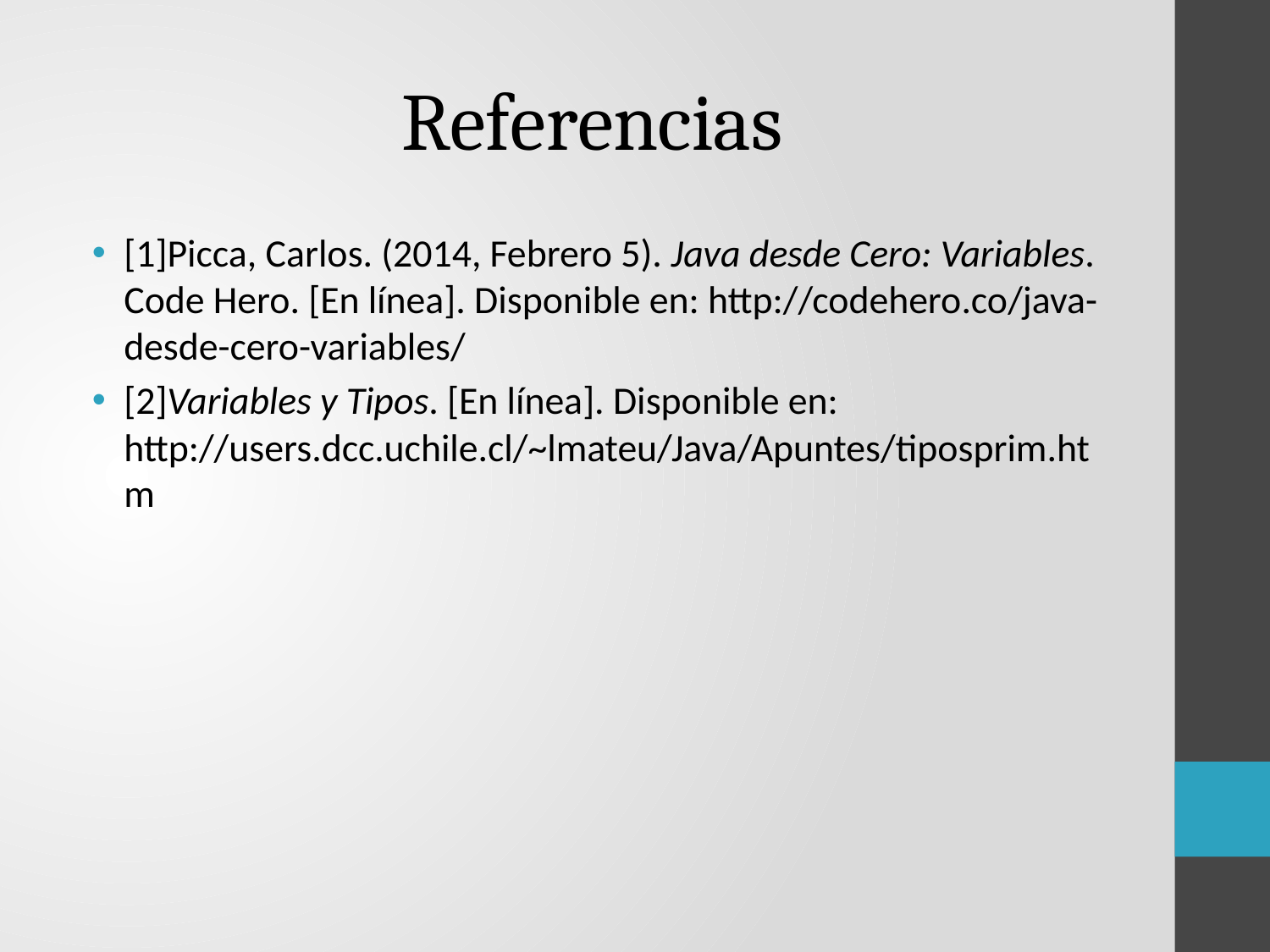

# Referencias
[1]Picca, Carlos. (2014, Febrero 5). Java desde Cero: Variables. Code Hero. [En línea]. Disponible en: http://codehero.co/java-desde-cero-variables/
[2]Variables y Tipos. [En línea]. Disponible en: http://users.dcc.uchile.cl/~lmateu/Java/Apuntes/tiposprim.htm